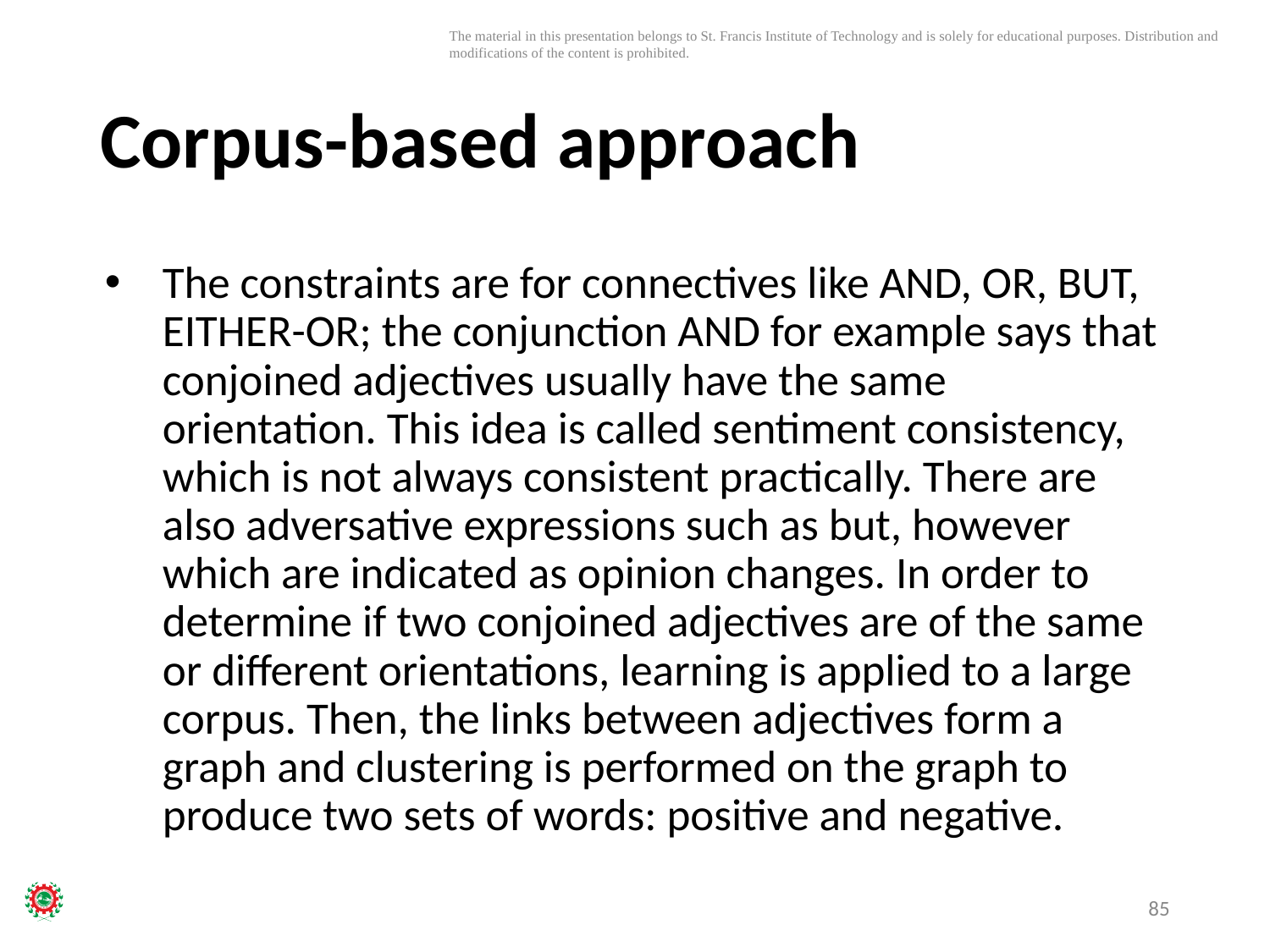

# Corpus-based approach
The constraints are for connectives like AND, OR, BUT, EITHER-OR; the conjunction AND for example says that conjoined adjectives usually have the same orientation. This idea is called sentiment consistency, which is not always consistent practically. There are also adversative expressions such as but, however which are indicated as opinion changes. In order to determine if two conjoined adjectives are of the same or different orientations, learning is applied to a large corpus. Then, the links between adjectives form a graph and clustering is performed on the graph to produce two sets of words: positive and negative.
85